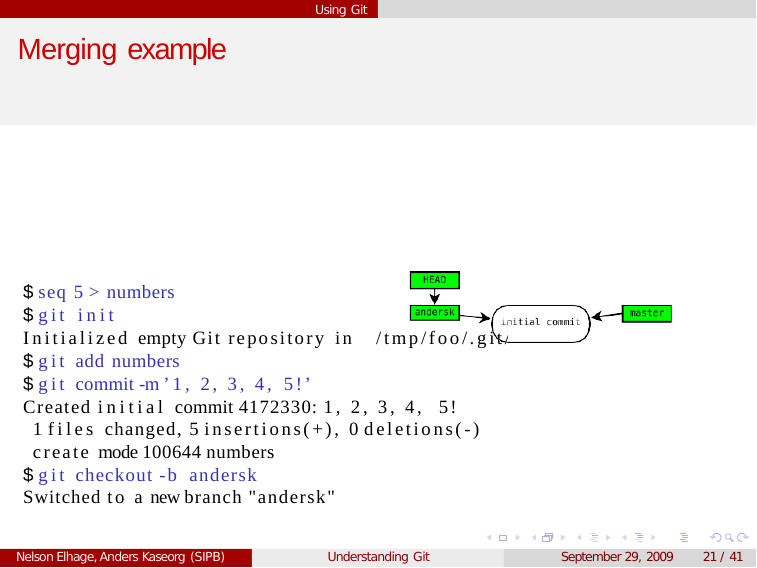

Using Git

# Merging example

$ seq 5 > numbers
$ git init
Initialized empty Git repository in
$ git add numbers
$ git commit -m ’1, 2, 3, 4, 5!’
Created initial commit 4172330: 1, 2, 3, 4, 5!
1 files changed, 5 insertions(+), 0 deletions(-)  create mode 100644 numbers
$ git checkout -b andersk
Switched to a new branch "andersk"
/tmp/foo/.git/

Nelson Elhage, Anders Kaseorg (SIPB)
Understanding Git
September 29, 2009
21 / 41